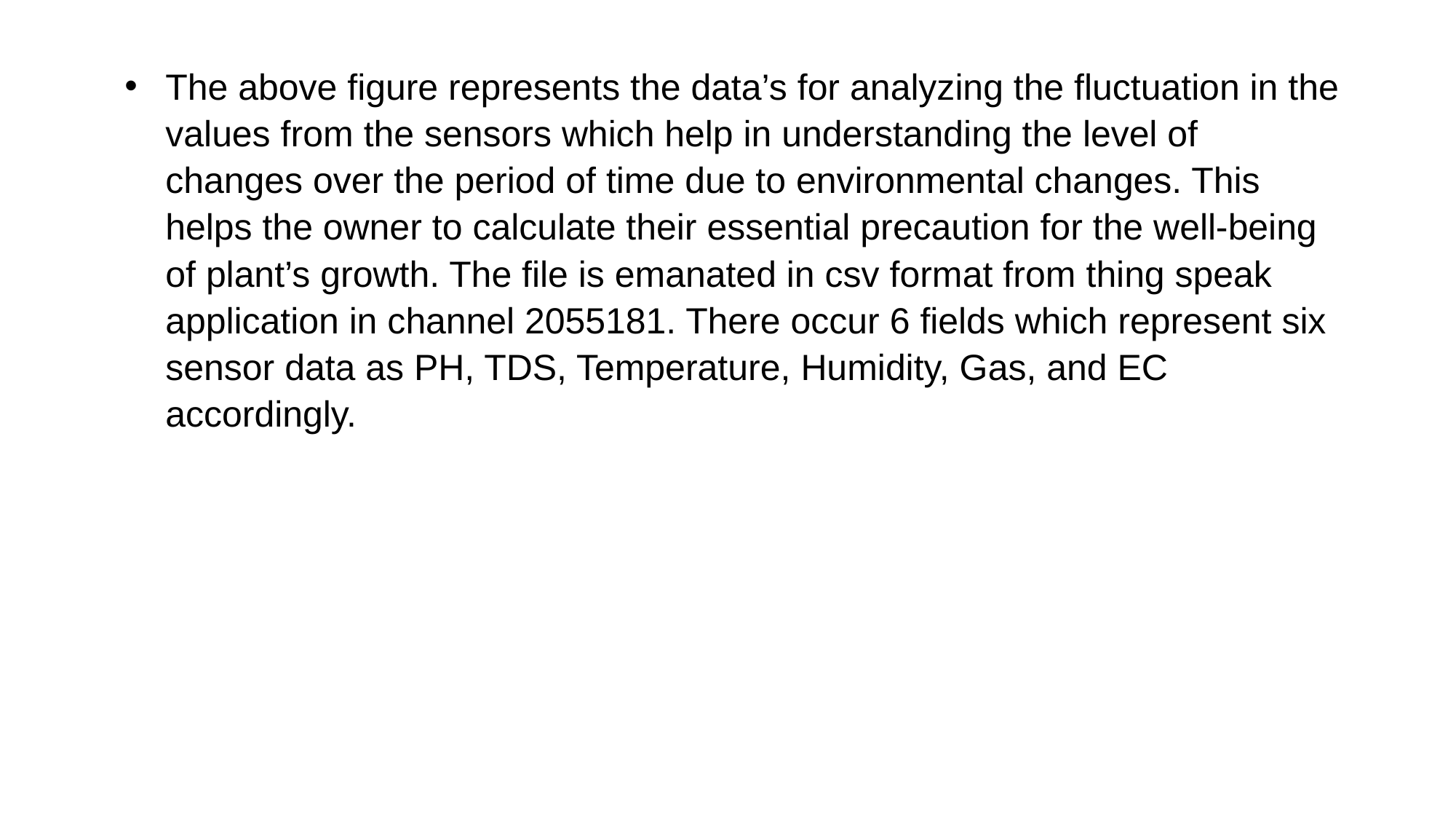

The above figure represents the data’s for analyzing the fluctuation in the values from the sensors which help in understanding the level of changes over the period of time due to environmental changes. This helps the owner to calculate their essential precaution for the well-being of plant’s growth. The file is emanated in csv format from thing speak application in channel 2055181. There occur 6 fields which represent six sensor data as PH, TDS, Temperature, Humidity, Gas, and EC accordingly.